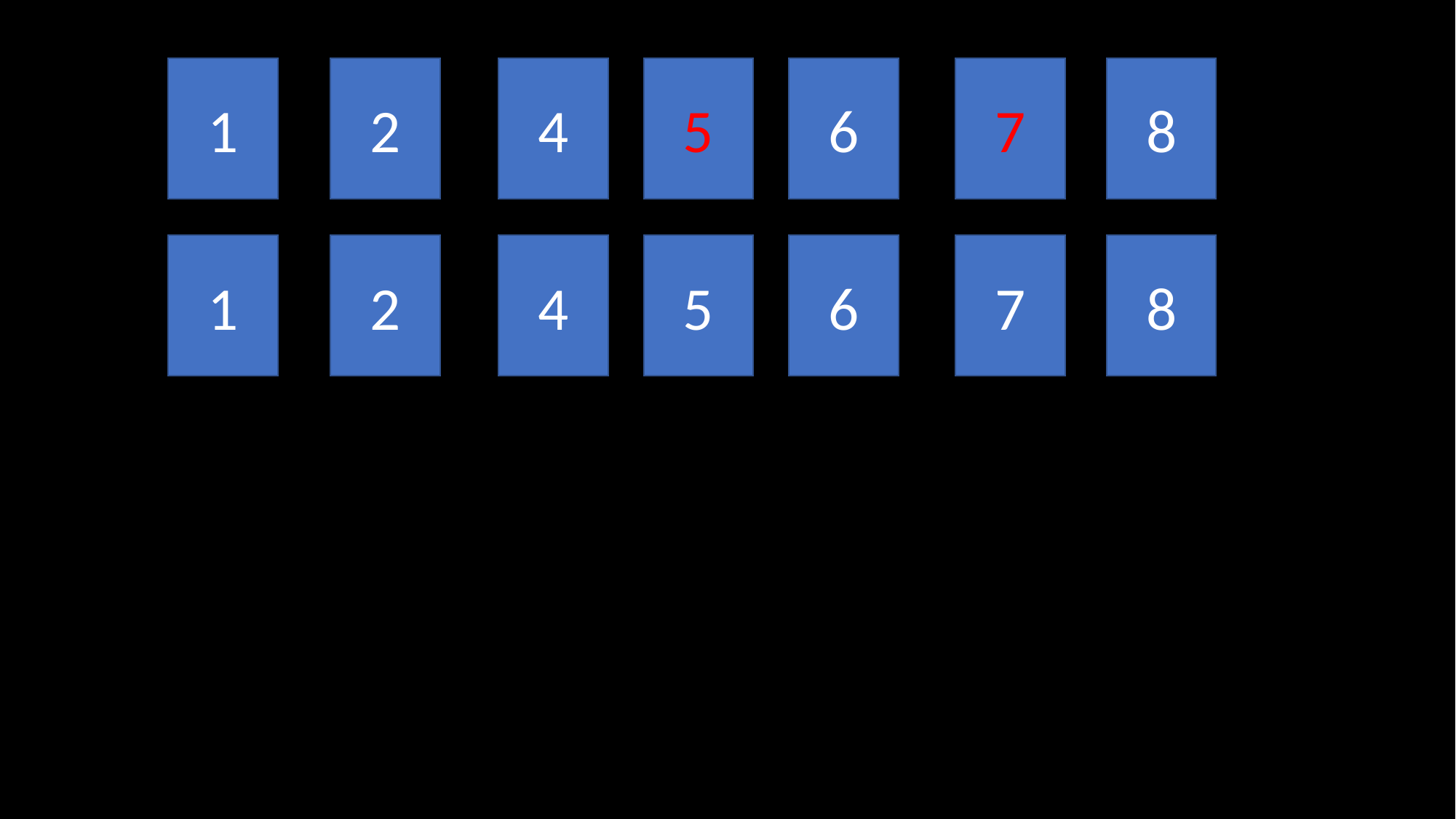

1
2
4
5
6
7
8
1
2
4
5
6
7
8